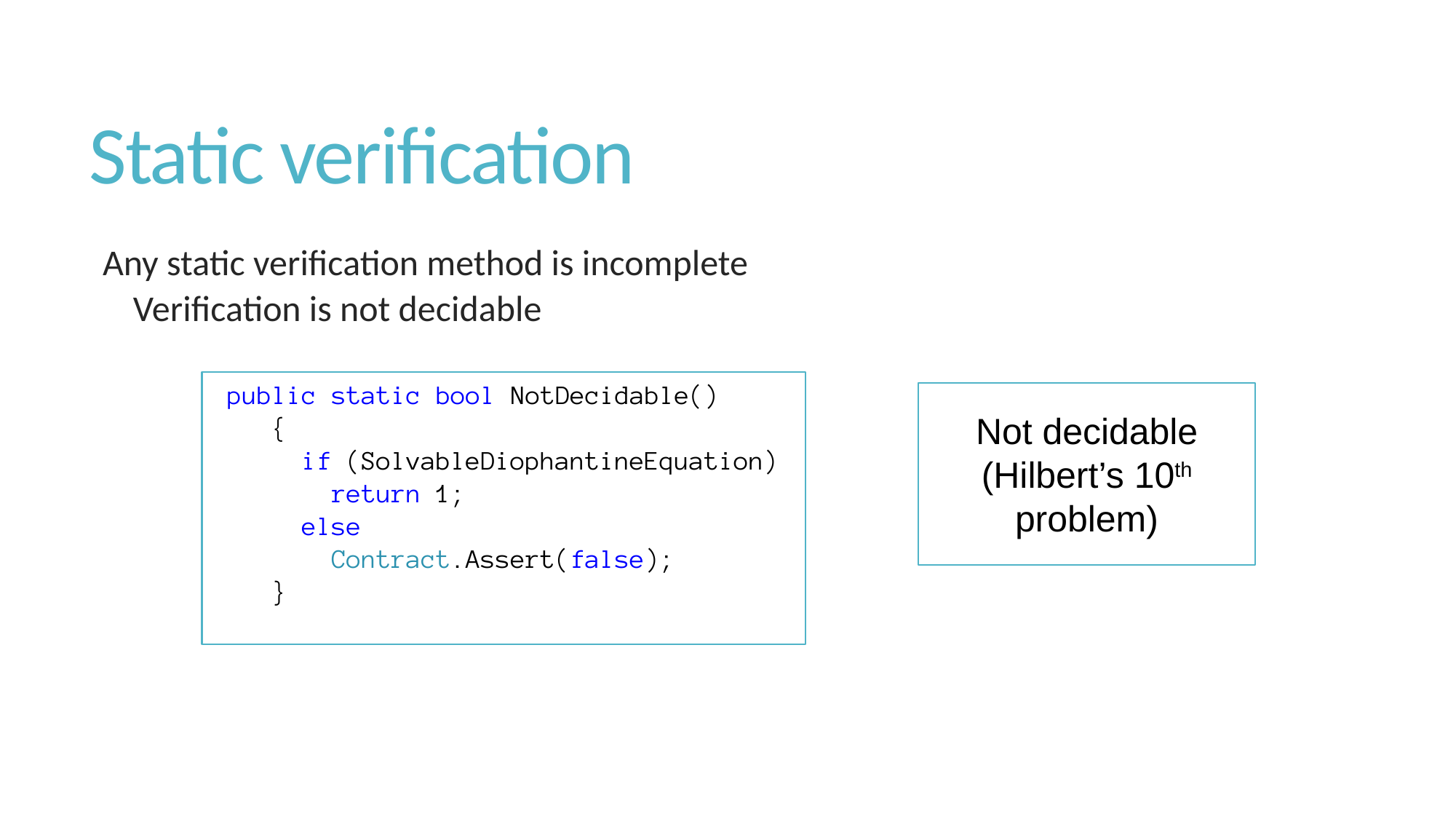

# Static verification
Any static verification method is incomplete
Verification is not decidable

 public static bool NotDecidable()
    {
      if (SolvableDiophantineEquation)
        return 1;
      else
        Contract.Assert(false);
    }

Not decidable (Hilbert’s 10th problem)